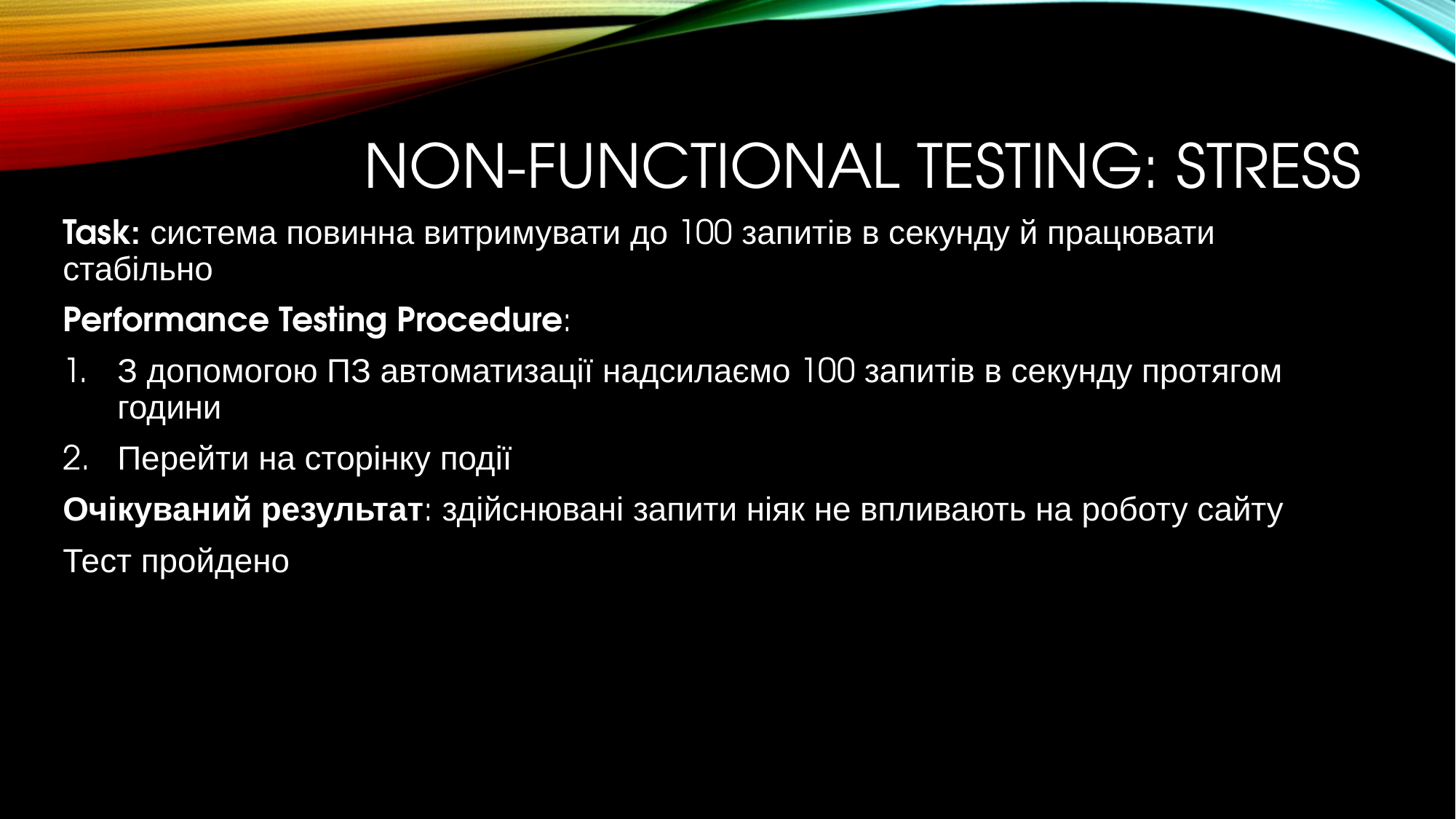

# Non-functional testing: stress
Task: система повинна витримувати до 100 запитів в секунду й працювати стабільно
Performance Testing Procedure:
З допомогою ПЗ автоматизації надсилаємо 100 запитів в секунду протягом години
Перейти на сторінку події
Очікуваний результат: здійснювані запити ніяк не впливають на роботу сайту
Тест пройдено